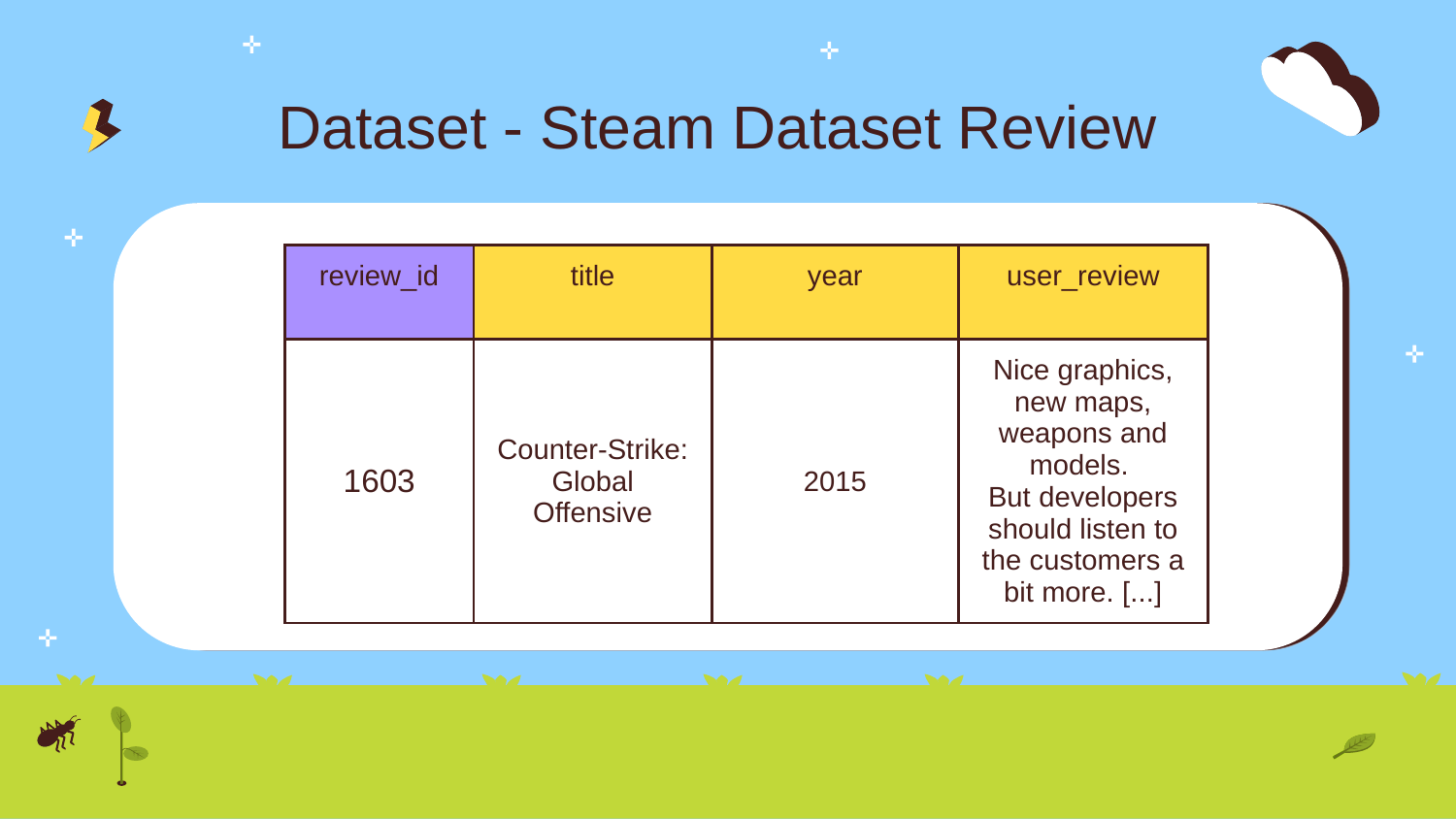

# Dataset - Steam Dataset Review

| review\_id | title | year | user\_review |
| --- | --- | --- | --- |
| 1603 | Counter-Strike: Global Offensive | 2015 | Nice graphics, new maps, weapons and models. But developers should listen to the customers a bit more. [...] |